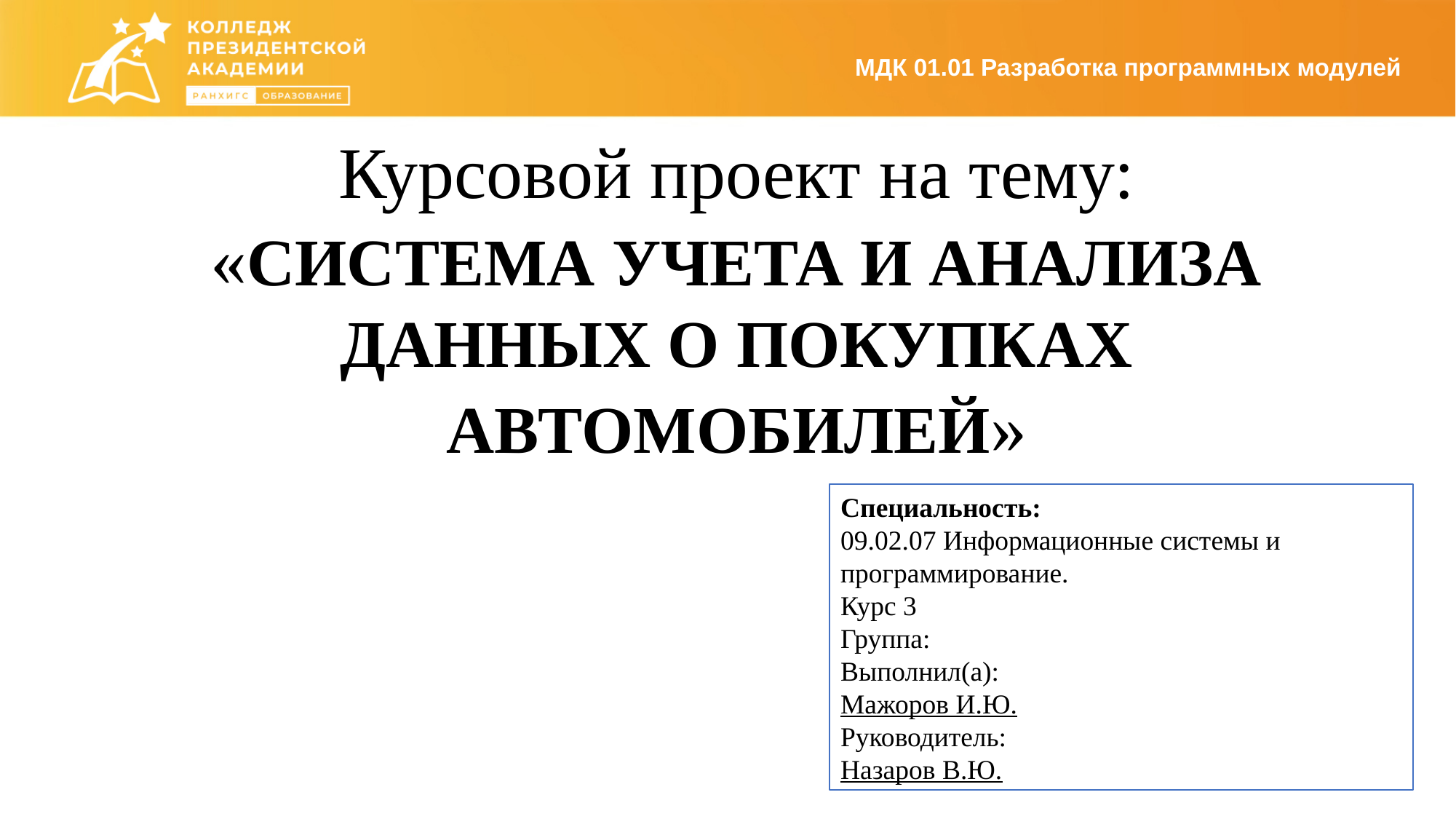

МДК 01.01 Разработка программных модулей
Курсовой проект на тему:
«Система учета и анализа данных о покупках автомобилей»
Специальность:
09.02.07 Информационные системы и программирование.
Курс 3
Группа:
Выполнил(а):
Мажоров И.Ю.
Руководитель:
Назаров В.Ю.